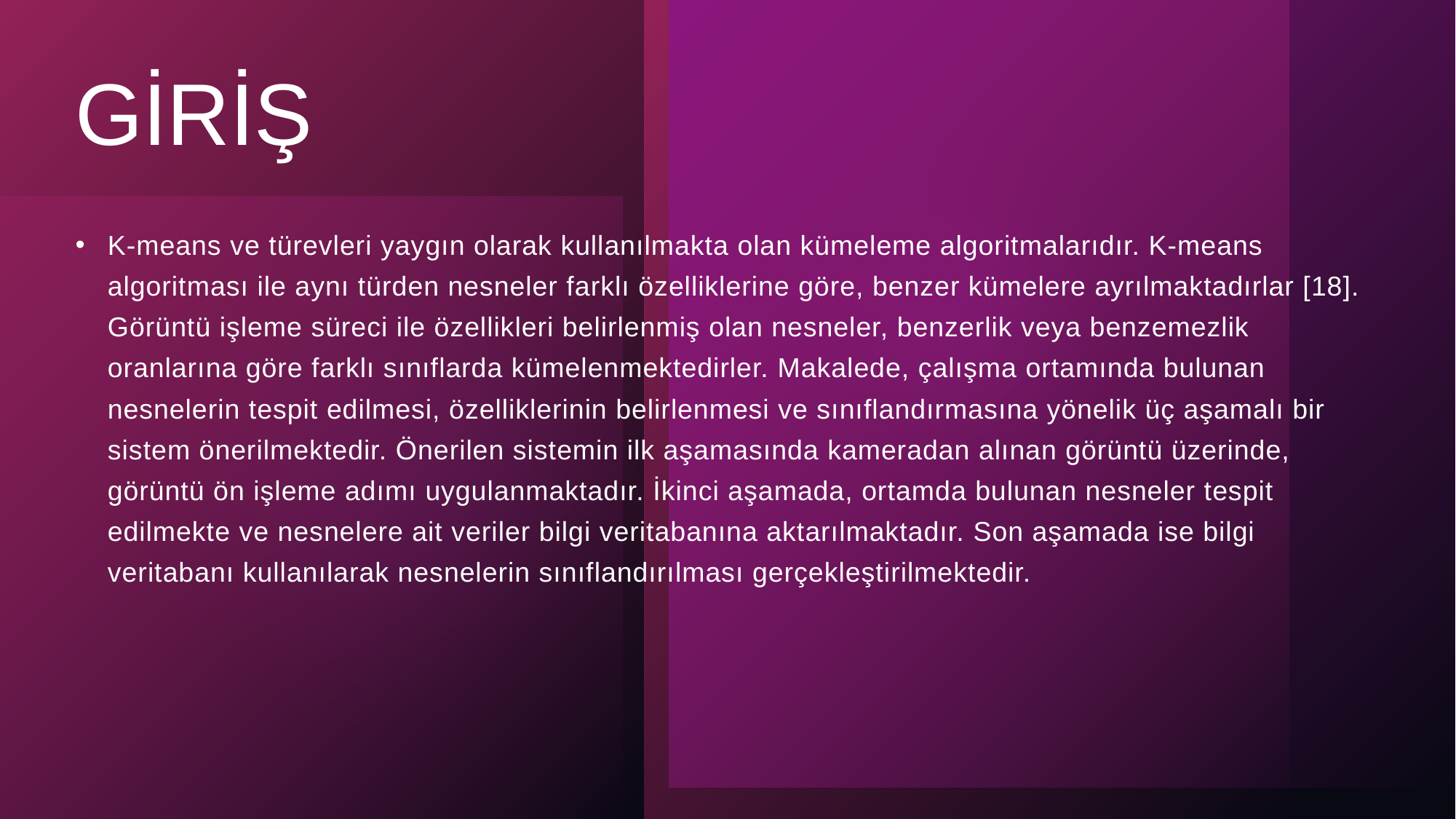

# GİRİŞ
K-means ve türevleri yaygın olarak kullanılmakta olan kümeleme algoritmalarıdır. K-means algoritması ile aynı türden nesneler farklı özelliklerine göre, benzer kümelere ayrılmaktadırlar [18]. Görüntü işleme süreci ile özellikleri belirlenmiş olan nesneler, benzerlik veya benzemezlik oranlarına göre farklı sınıflarda kümelenmektedirler. Makalede, çalışma ortamında bulunan nesnelerin tespit edilmesi, özelliklerinin belirlenmesi ve sınıflandırmasına yönelik üç aşamalı bir sistem önerilmektedir. Önerilen sistemin ilk aşamasında kameradan alınan görüntü üzerinde, görüntü ön işleme adımı uygulanmaktadır. İkinci aşamada, ortamda bulunan nesneler tespit edilmekte ve nesnelere ait veriler bilgi veritabanına aktarılmaktadır. Son aşamada ise bilgi veritabanı kullanılarak nesnelerin sınıflandırılması gerçekleştirilmektedir.